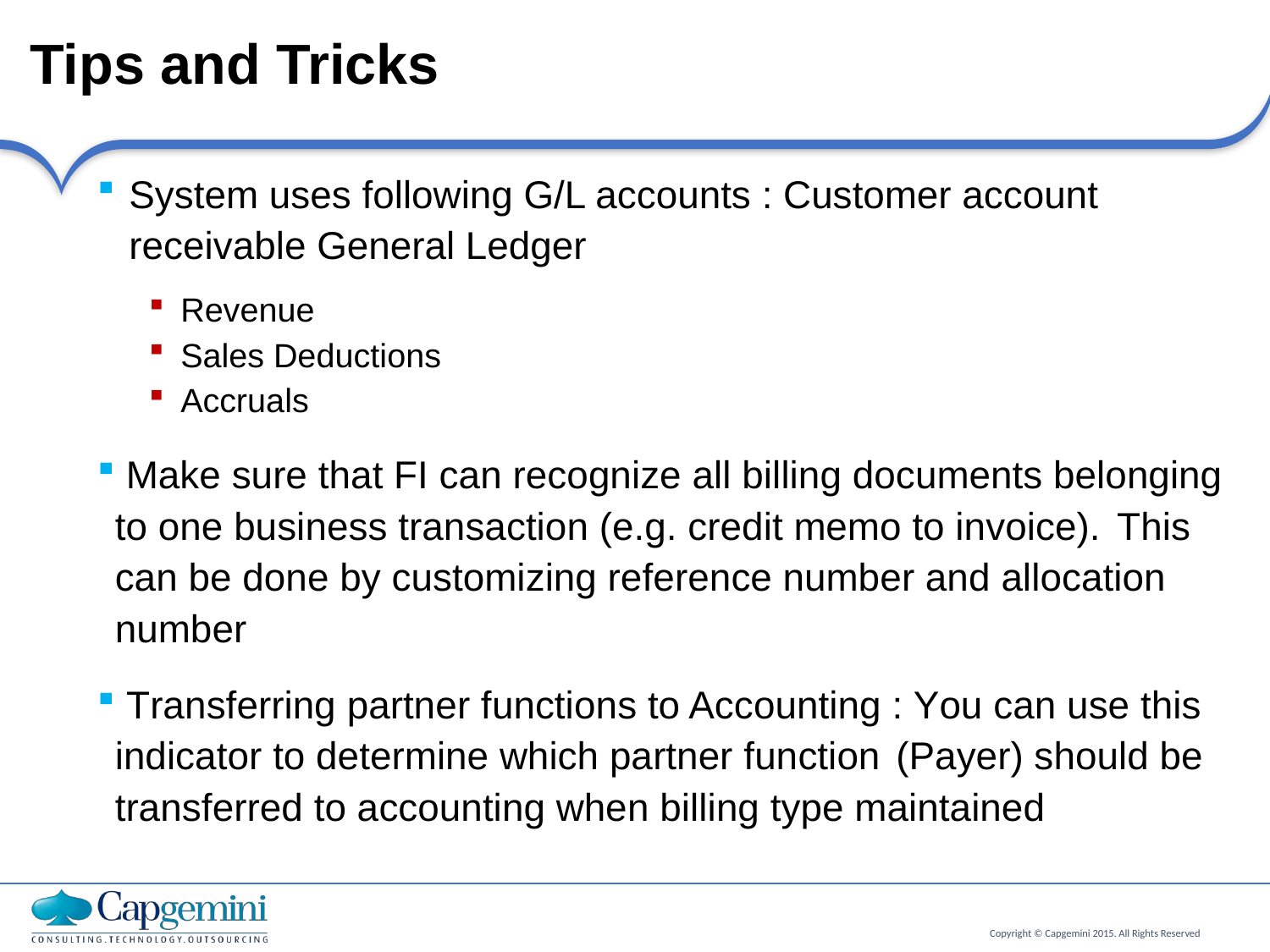

# Tips and Tricks
System uses following G/L accounts : Customer account receivable General Ledger
Revenue
Sales Deductions
Accruals
 Make sure that FI can recognize all billing documents belonging to one business transaction (e.g. credit memo to invoice). This can be done by customizing reference number and allocation number
 Transferring partner functions to Accounting : You can use this indicator to determine which partner function (Payer) should be transferred to accounting when billing type maintained